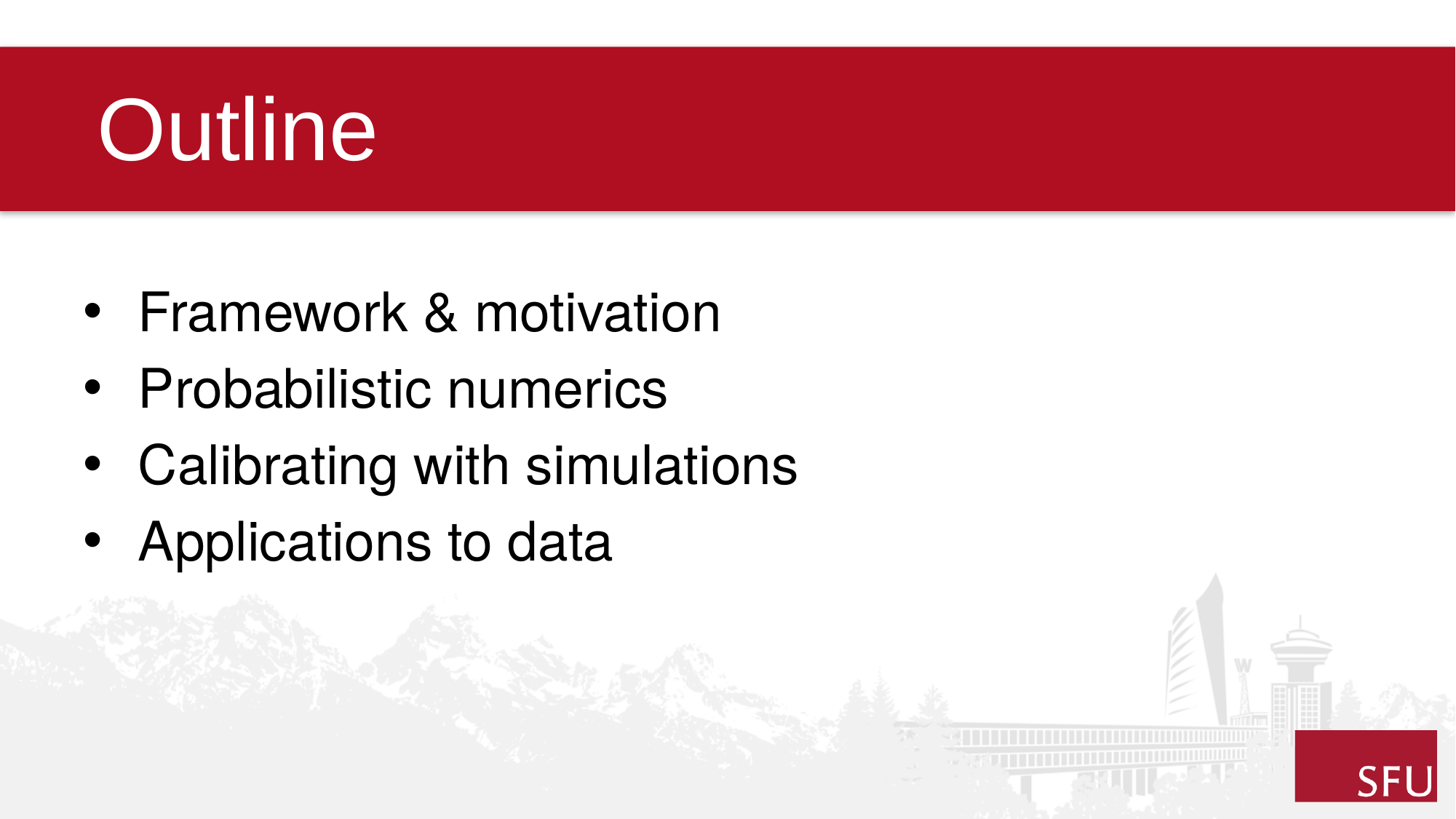

# Outline
Framework & motivation
Probabilistic numerics
Calibrating with simulations
Applications to data